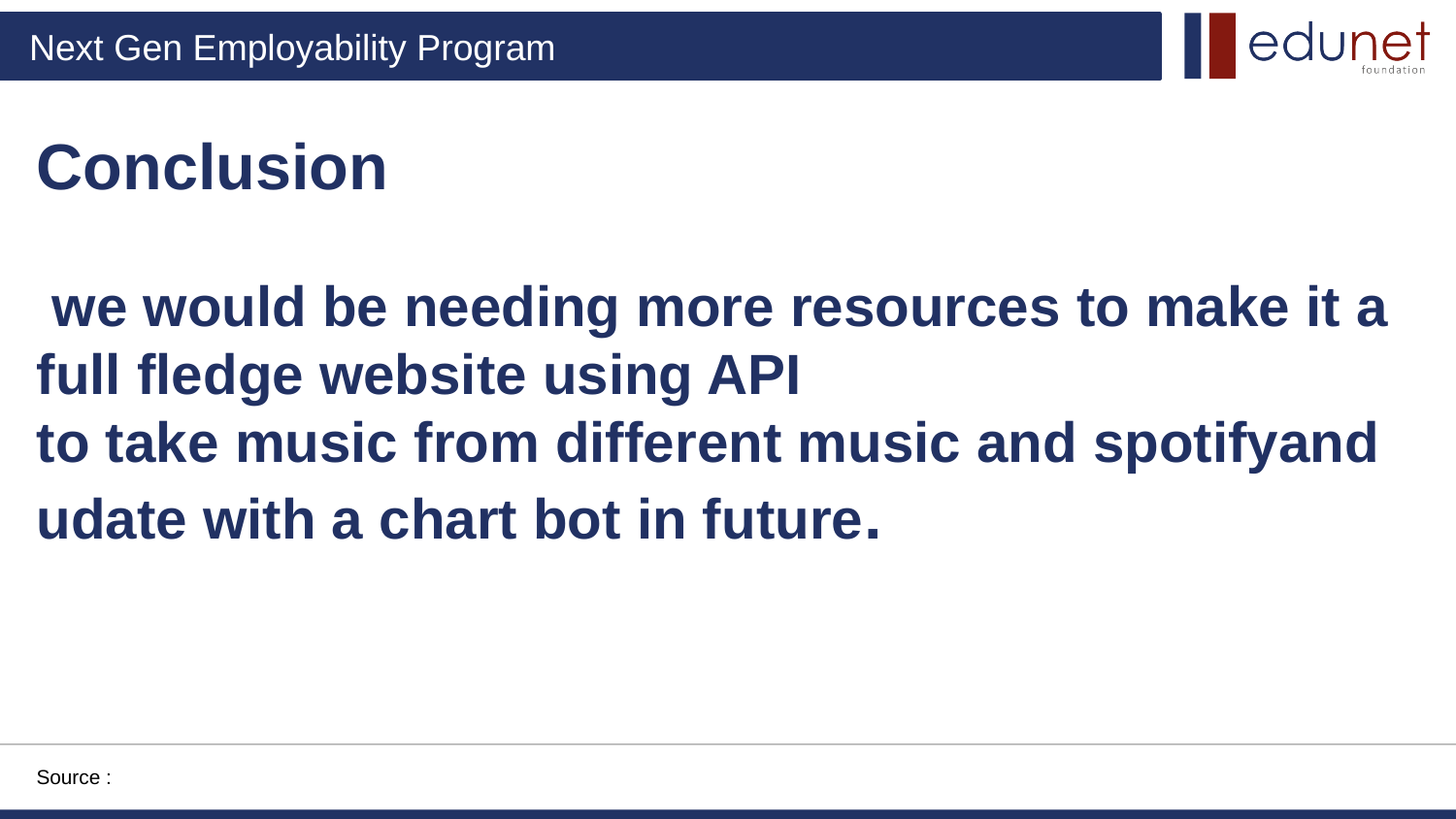

Conclusion
 we would be needing more resources to make it a full fledge website using API
to take music from different music and spotifyand udate with a chart bot in future.
Source :